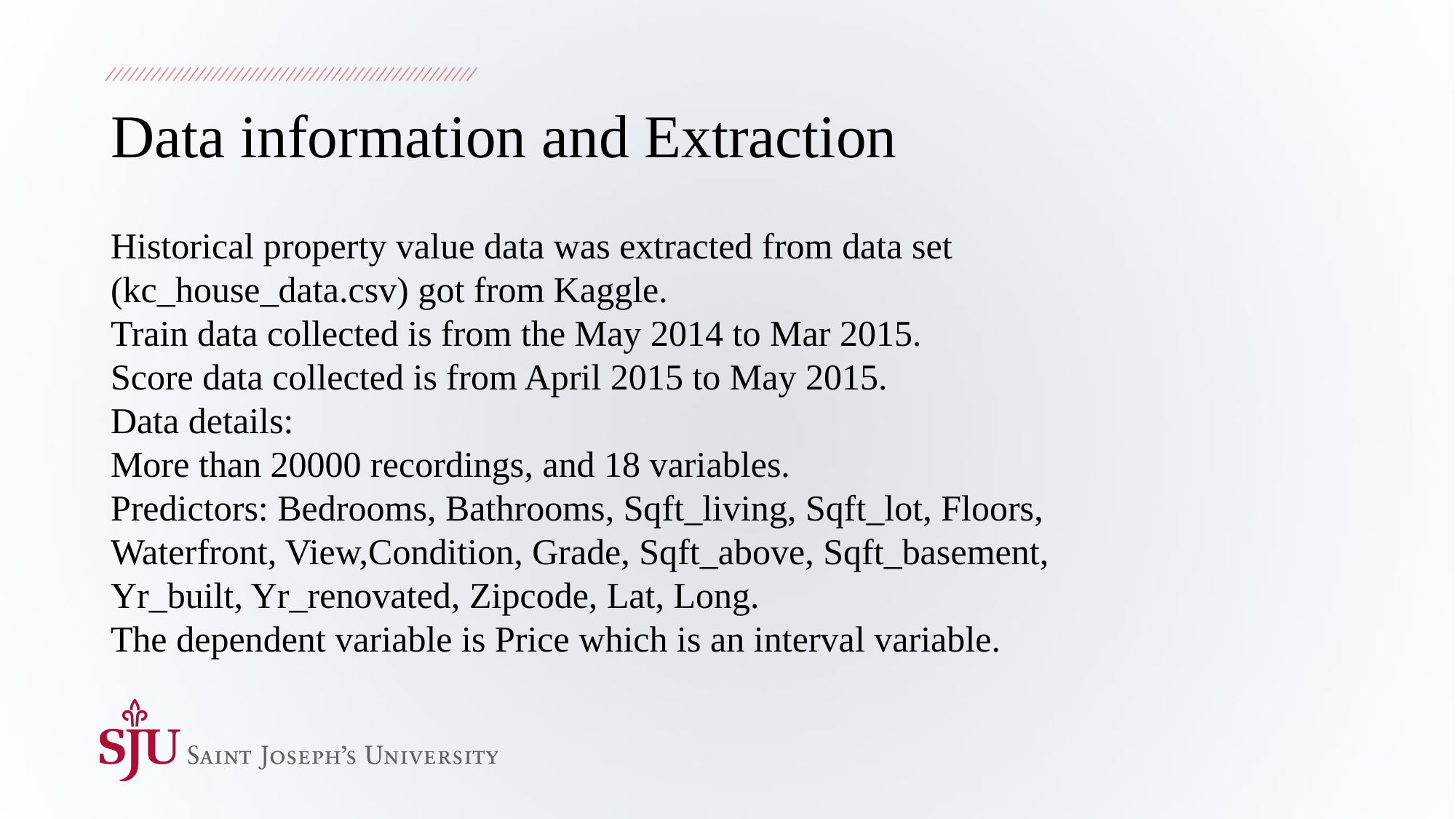

# Data information and Extraction
Historical property value data was extracted from data set (kc_house_data.csv) got from Kaggle.
Train data collected is from the May 2014 to Mar 2015.
Score data collected is from April 2015 to May 2015.
Data details:
More than 20000 recordings, and 18 variables.
Predictors: Bedrooms, Bathrooms, Sqft_living, Sqft_lot, Floors,
Waterfront, View,Condition, Grade, Sqft_above, Sqft_basement,
Yr_built, Yr_renovated, Zipcode, Lat, Long.
The dependent variable is Price which is an interval variable.